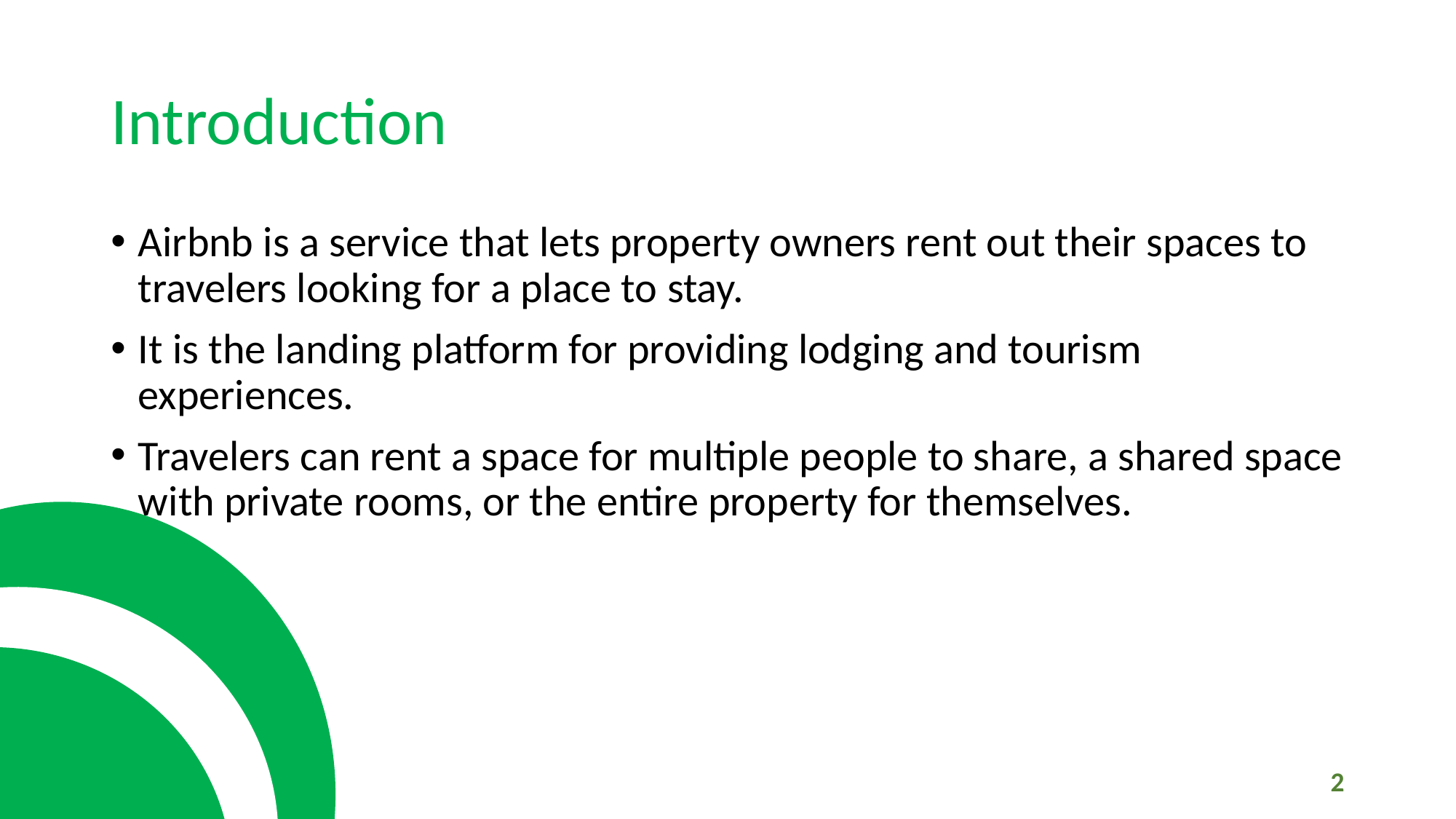

# Introduction
Airbnb is a service that lets property owners rent out their spaces to travelers looking for a place to stay.
It is the landing platform for providing lodging and tourism experiences.
Travelers can rent a space for multiple people to share, a shared space with private rooms, or the entire property for themselves.

2